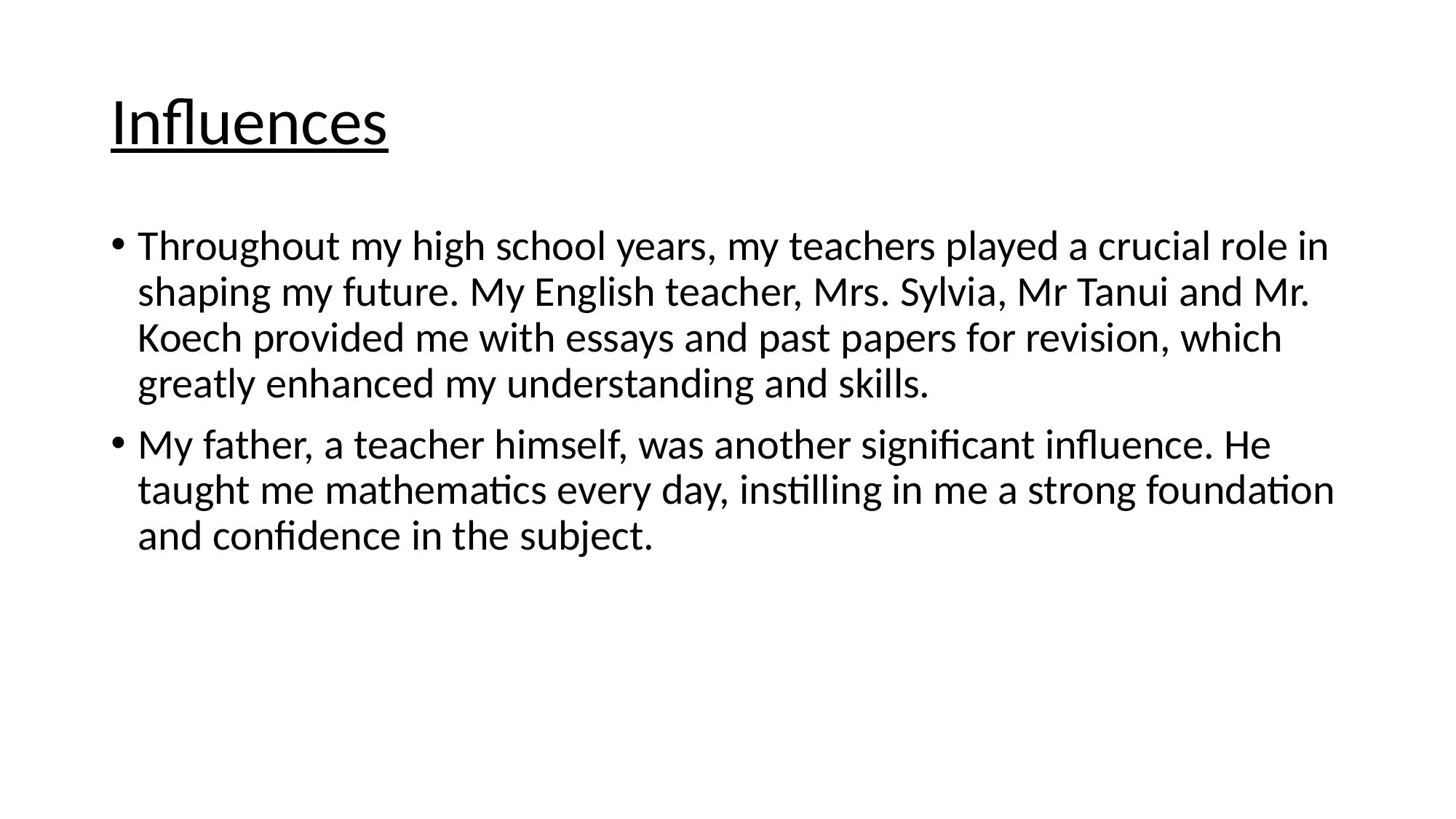

# Influences
Throughout my high school years, my teachers played a crucial role in shaping my future. My English teacher, Mrs. Sylvia, Mr Tanui and Mr. Koech provided me with essays and past papers for revision, which greatly enhanced my understanding and skills.
My father, a teacher himself, was another significant influence. He taught me mathematics every day, instilling in me a strong foundation and confidence in the subject.